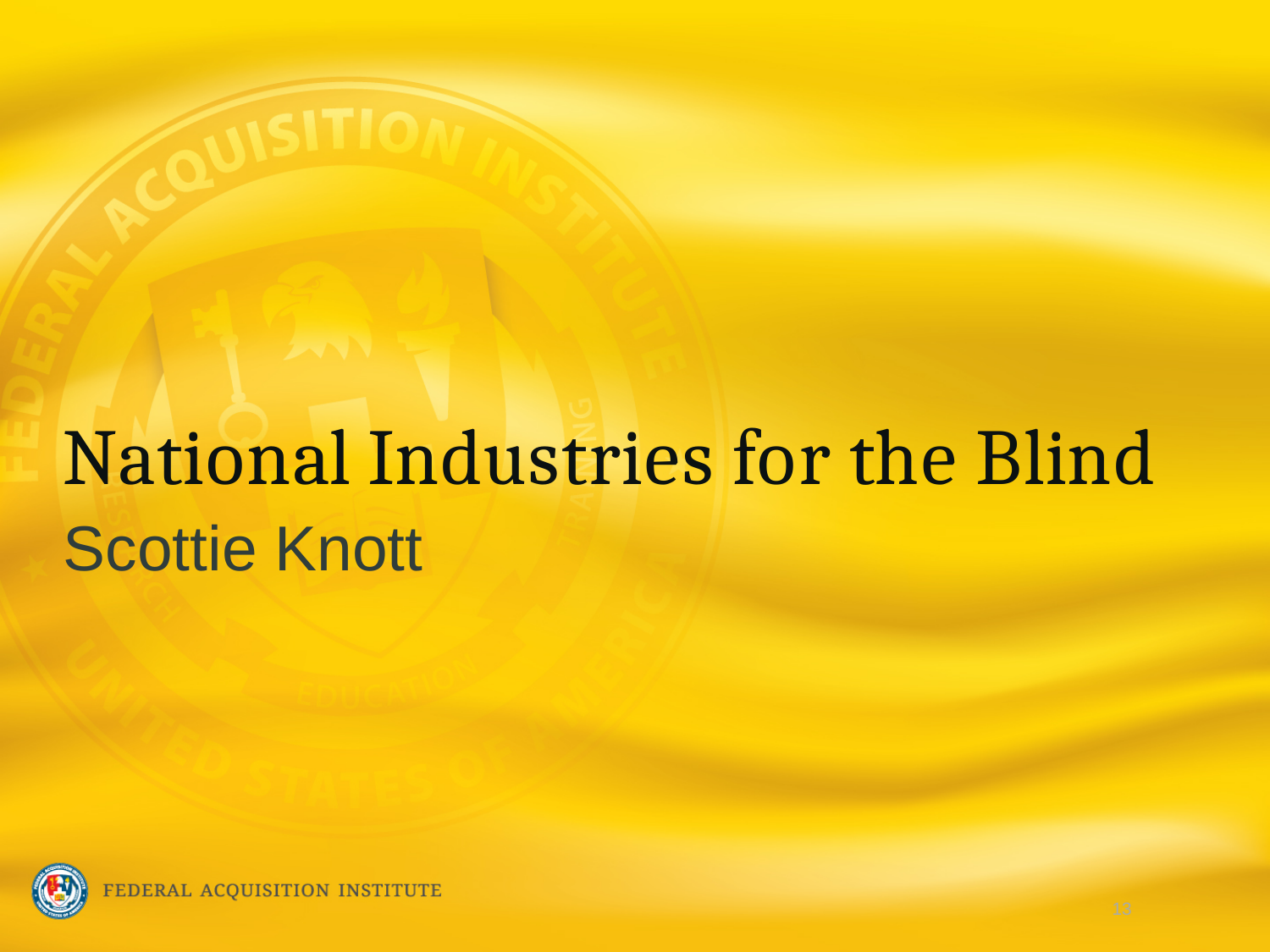

# National Industries for the Blind
Scottie Knott

13